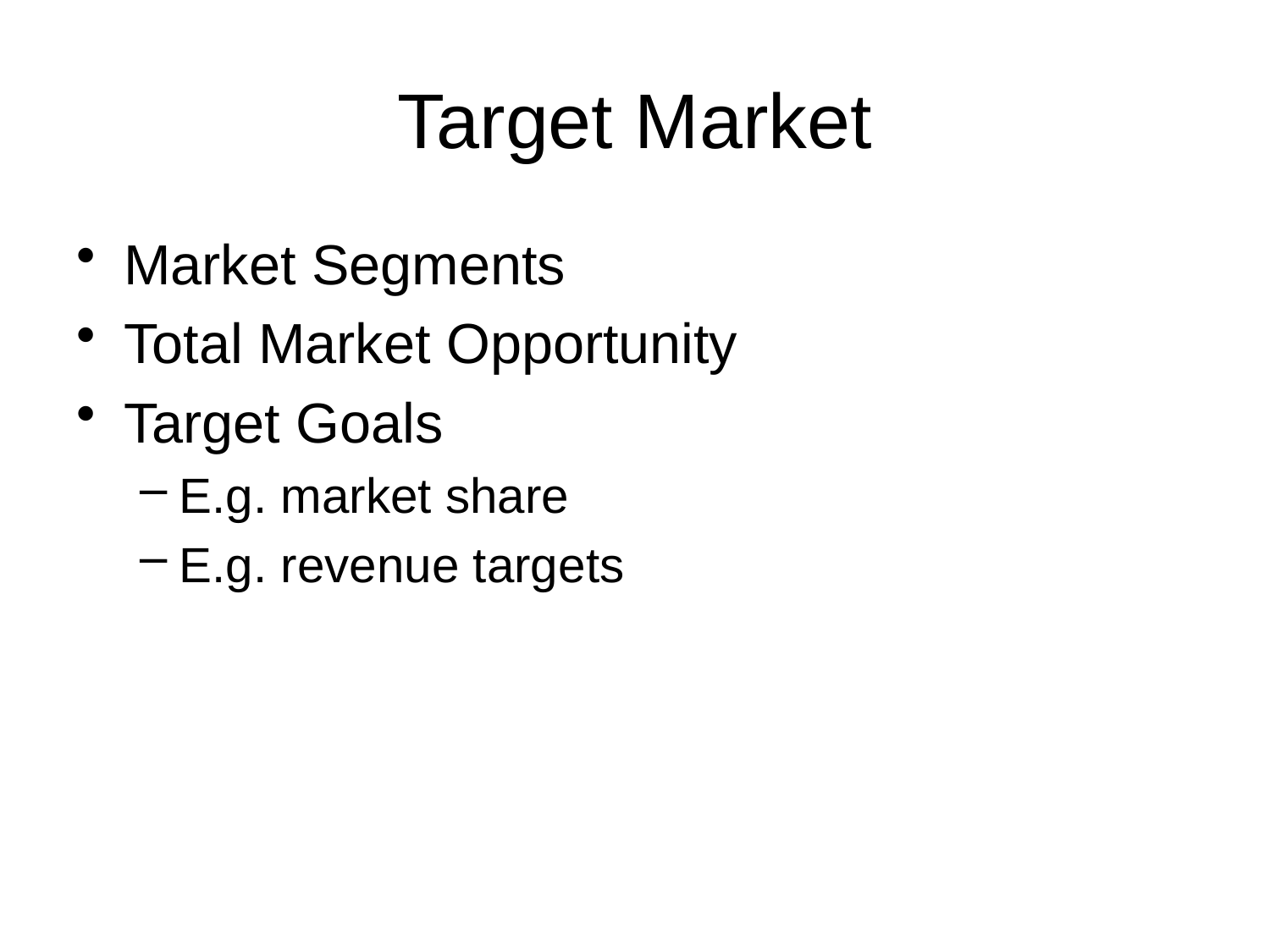

# Target Market
Market Segments
Total Market Opportunity
Target Goals
E.g. market share
E.g. revenue targets